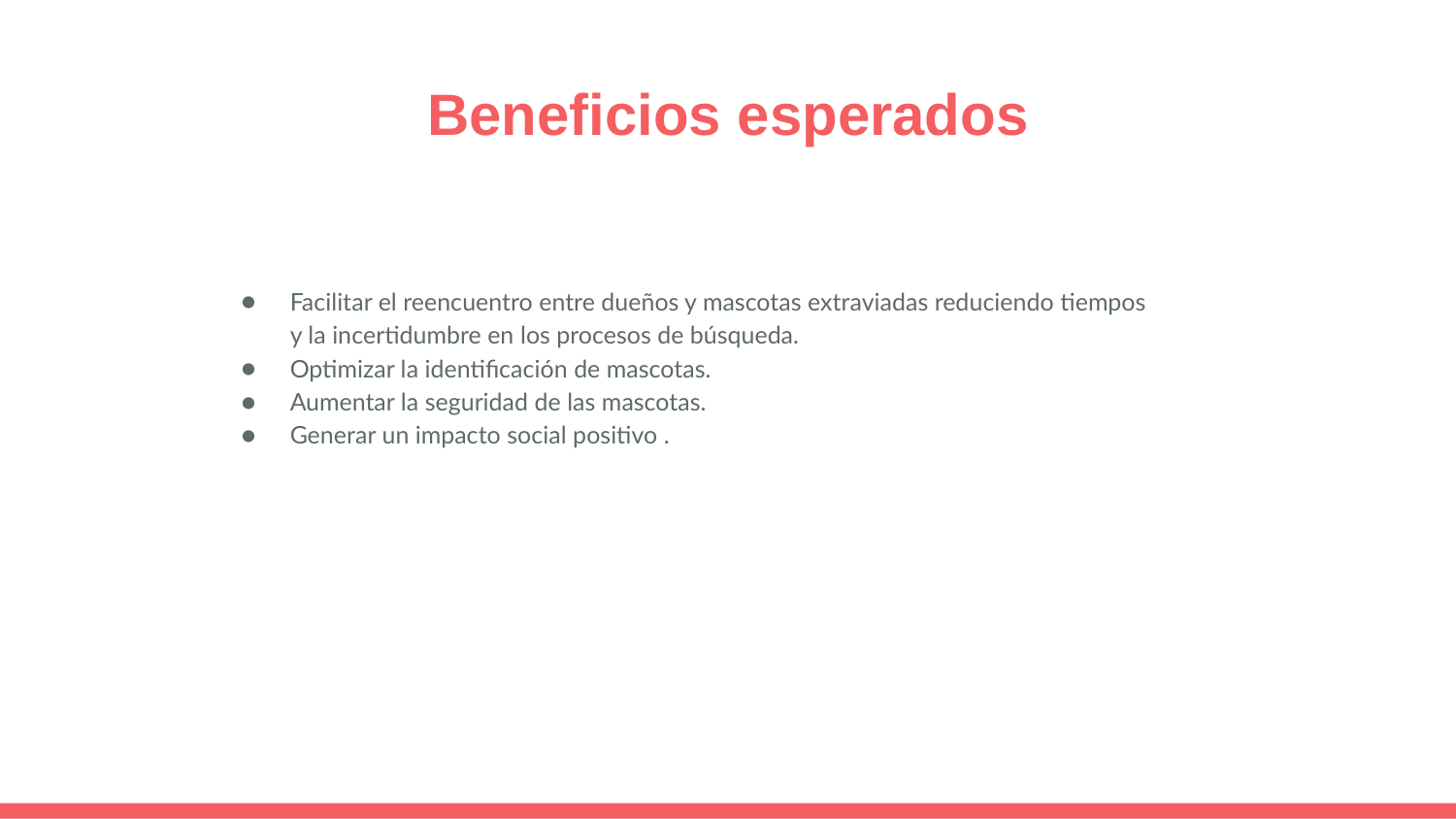

# Beneficios esperados
Facilitar el reencuentro entre dueños y mascotas extraviadas reduciendo tiempos y la incertidumbre en los procesos de búsqueda.
Optimizar la identificación de mascotas.
Aumentar la seguridad de las mascotas.
Generar un impacto social positivo .